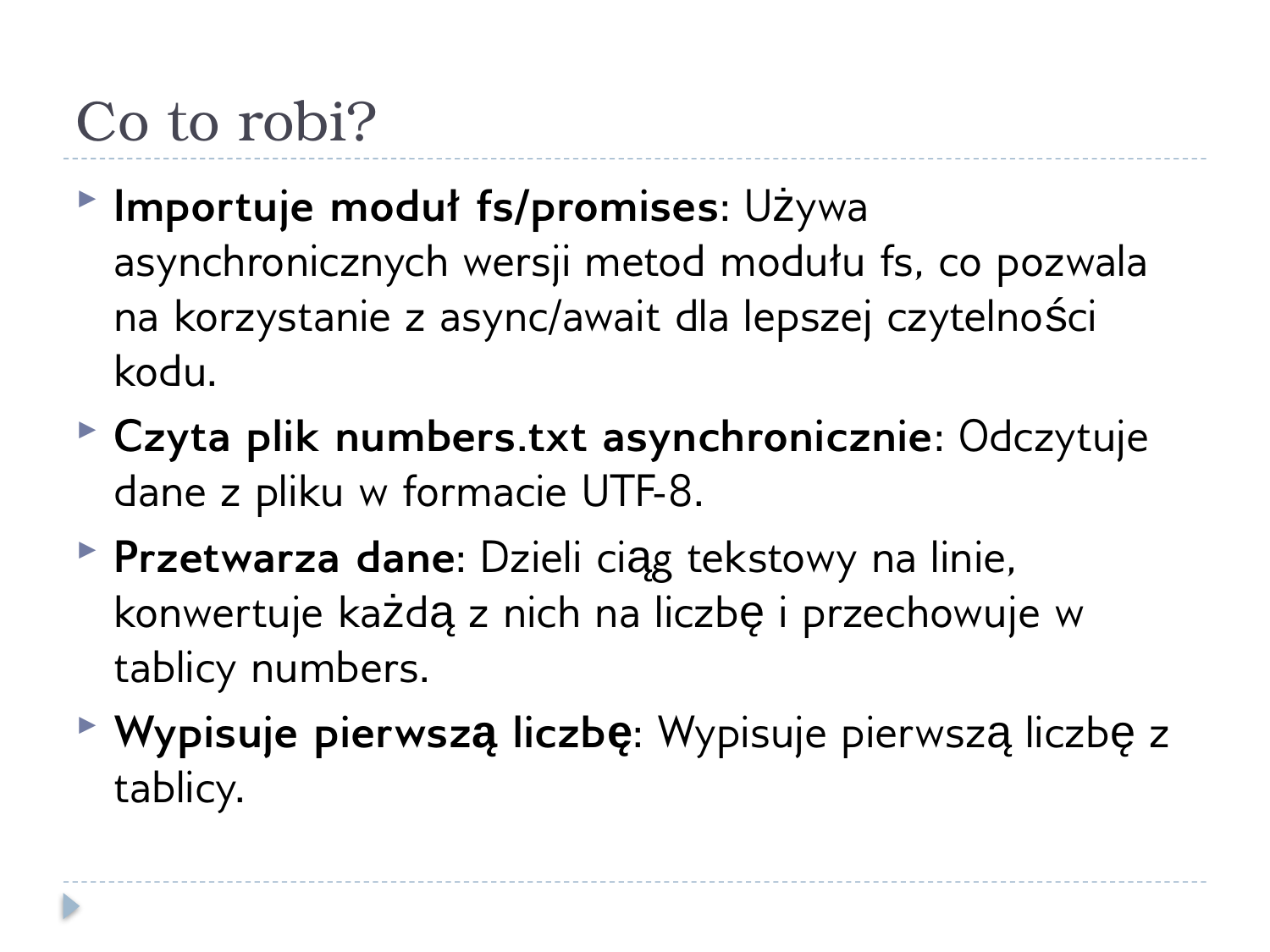

# Co to robi?
Importuje moduł fs/promises: Używa asynchronicznych wersji metod modułu fs, co pozwala na korzystanie z async/await dla lepszej czytelności kodu.
Czyta plik numbers.txt asynchronicznie: Odczytuje dane z pliku w formacie UTF-8.
Przetwarza dane: Dzieli ciąg tekstowy na linie, konwertuje każdą z nich na liczbę i przechowuje w tablicy numbers.
Wypisuje pierwszą liczbę: Wypisuje pierwszą liczbę z tablicy.